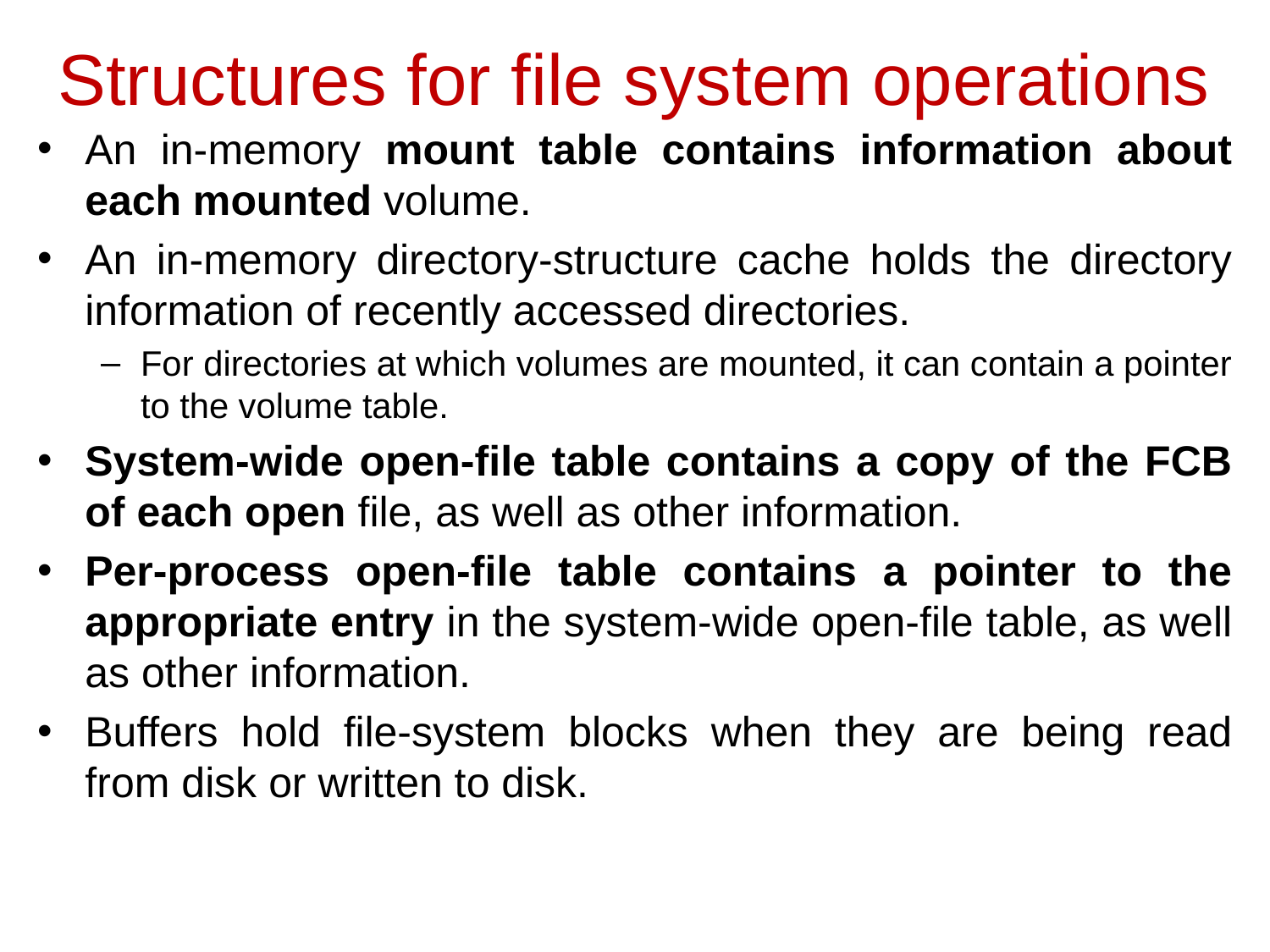

Structures for file system operations
An in-memory mount table contains information about each mounted volume.
An in-memory directory-structure cache holds the directory information of recently accessed directories.
For directories at which volumes are mounted, it can contain a pointer to the volume table.
System-wide open-file table contains a copy of the FCB of each open file, as well as other information.
Per-process open-file table contains a pointer to the appropriate entry in the system-wide open-file table, as well as other information.
Buffers hold file-system blocks when they are being read from disk or written to disk.